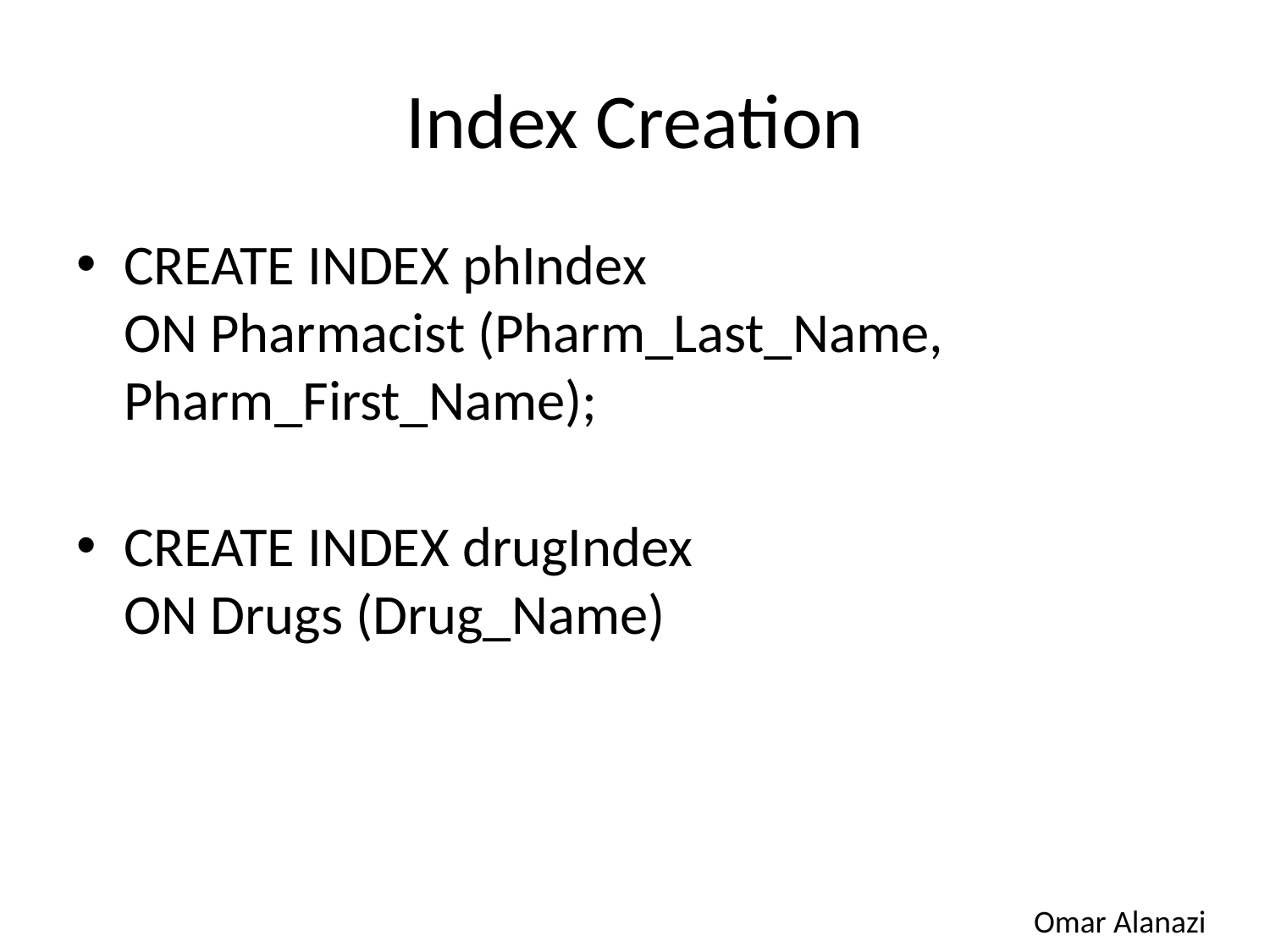

# Index Creation
CREATE INDEX phIndex
ON Pharmacist (Pharm_Last_Name, Pharm_First_Name);
CREATE INDEX drugIndex
ON Drugs (Drug_Name)

Omar Alanazi